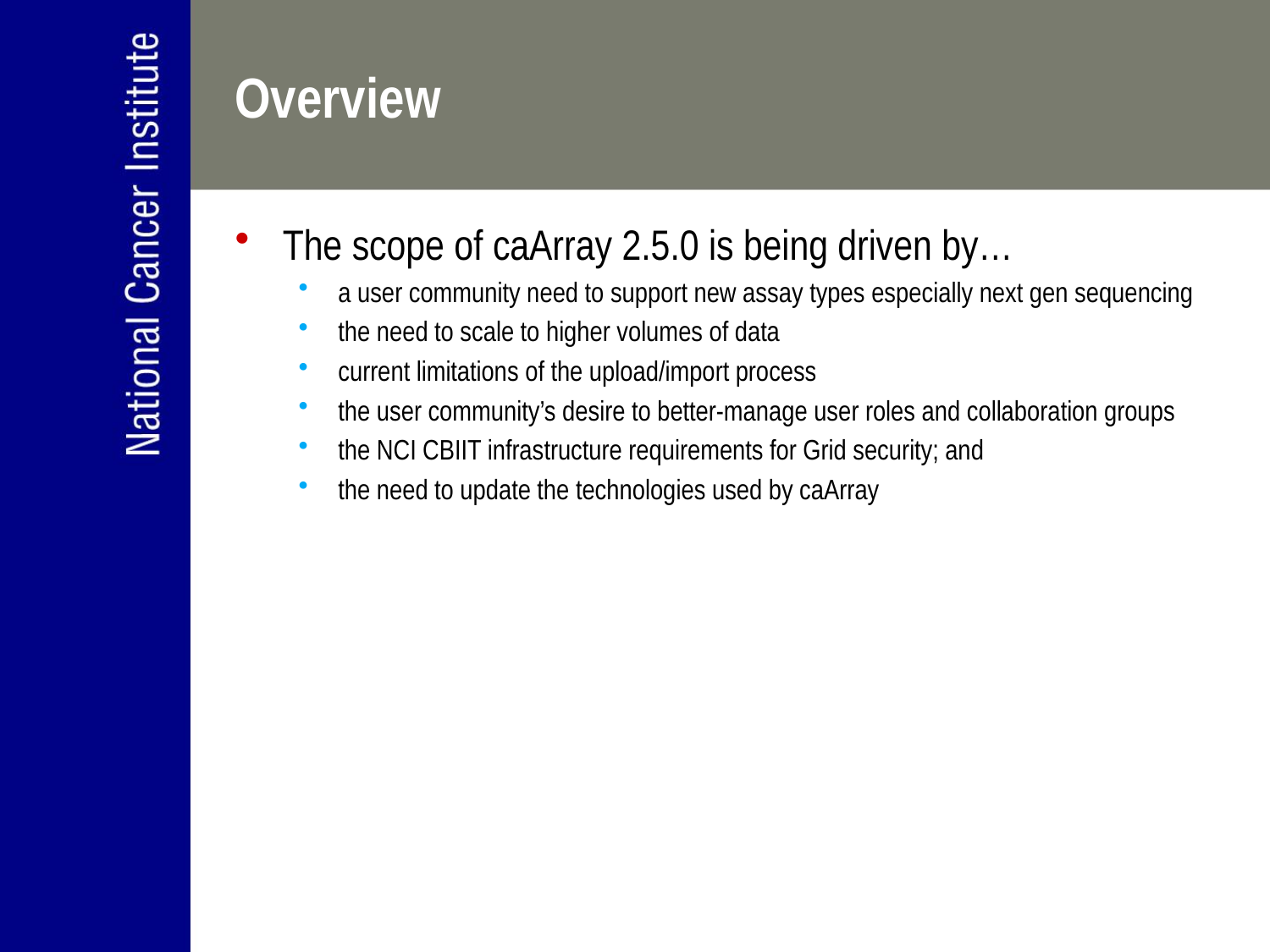

Overview
The scope of caArray 2.5.0 is being driven by…
a user community need to support new assay types especially next gen sequencing
the need to scale to higher volumes of data
current limitations of the upload/import process
the user community’s desire to better-manage user roles and collaboration groups
the NCI CBIIT infrastructure requirements for Grid security; and
the need to update the technologies used by caArray